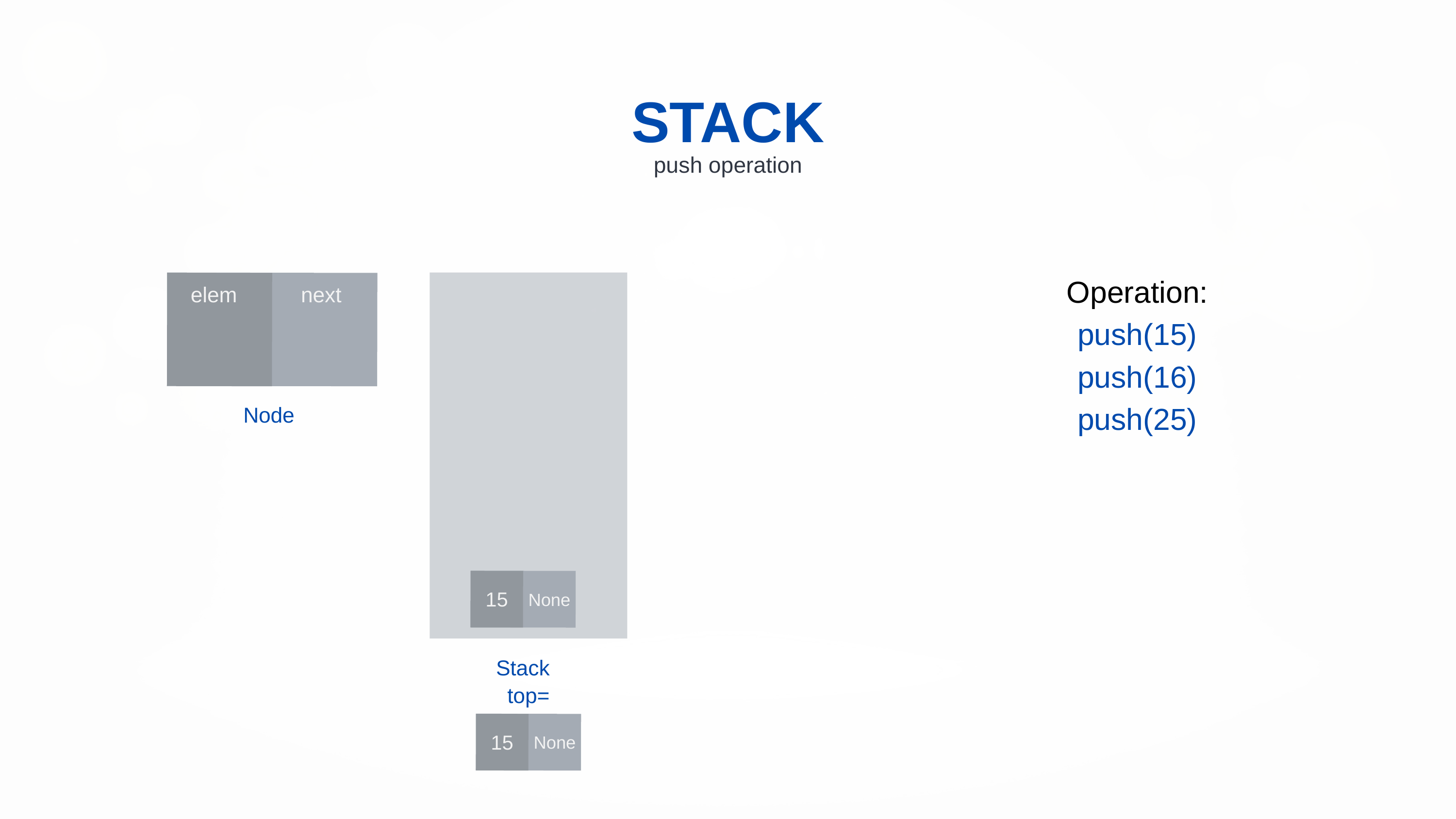

STACK
push operation

Operation:
push(15)
push(16)
push(25)

elem
next

Node

15
None
Stack
top=

15
None